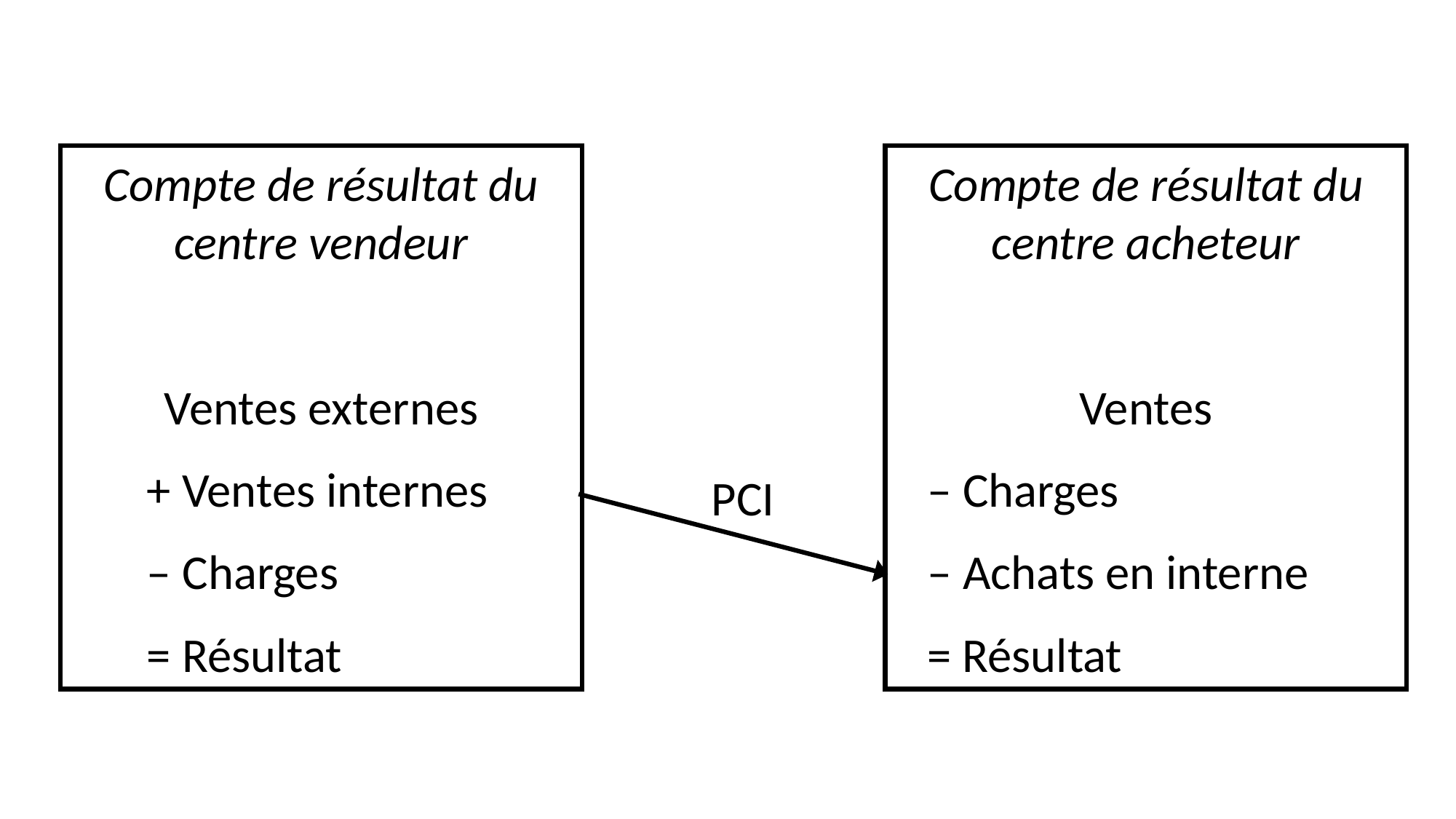

Compte de résultat du centre vendeur

Ventes externes
+ Ventes internes
‒ Charges
= Résultat
Compte de résultat du centre acheteur

Ventes
‒ Charges
‒ Achats en interne
= Résultat
PCI